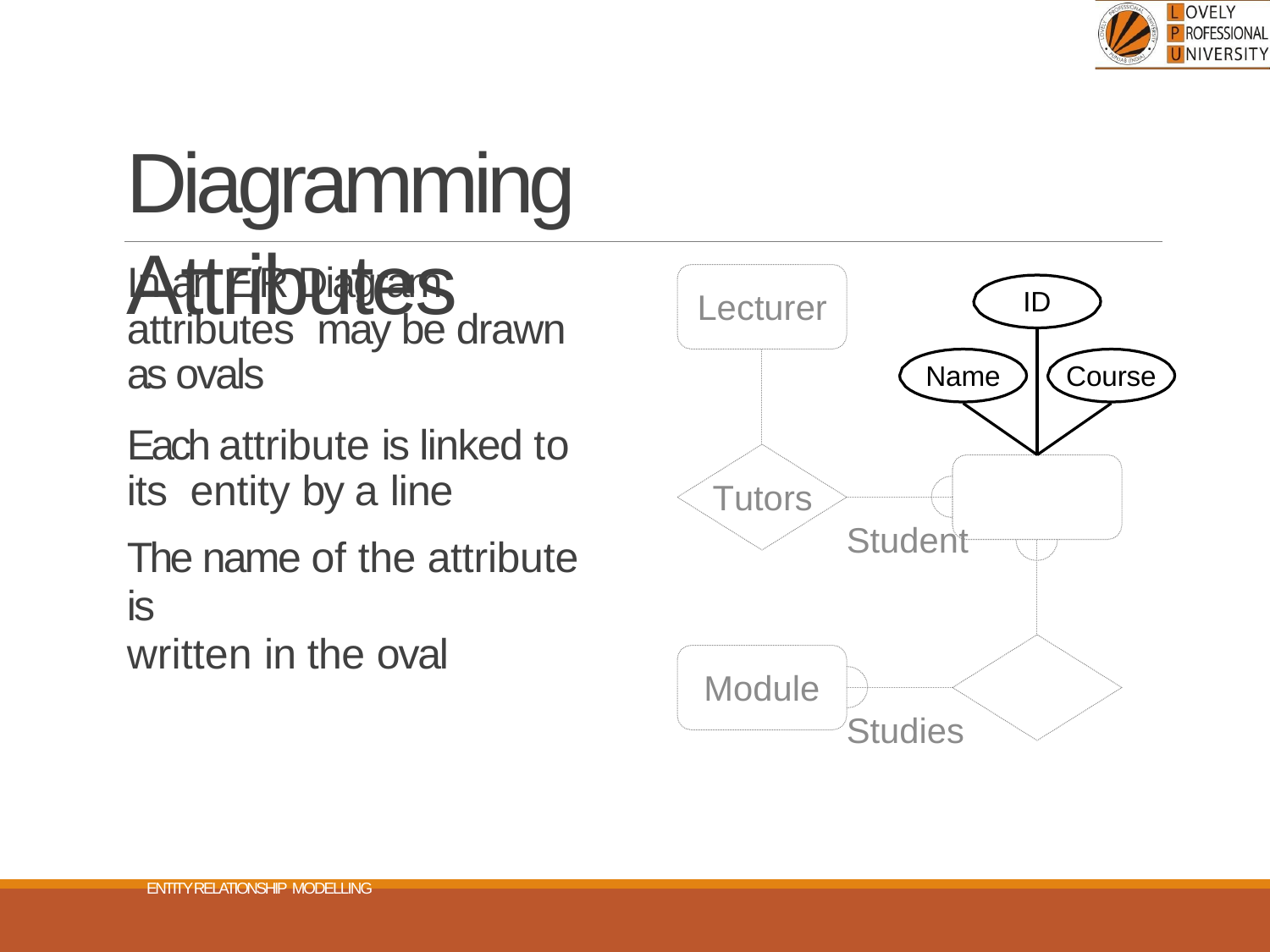

# Diagramming Attributes
In an E/R Diagram attributes  may be drawn as ovals
Each attribute is linked to its  entity by a line
The name of the attribute is
written in the oval

ID
Lecturer

Name
Course

Tutors
 	Student

Module
 	Studies

ENTITY RELATIONSHIP MODELLING